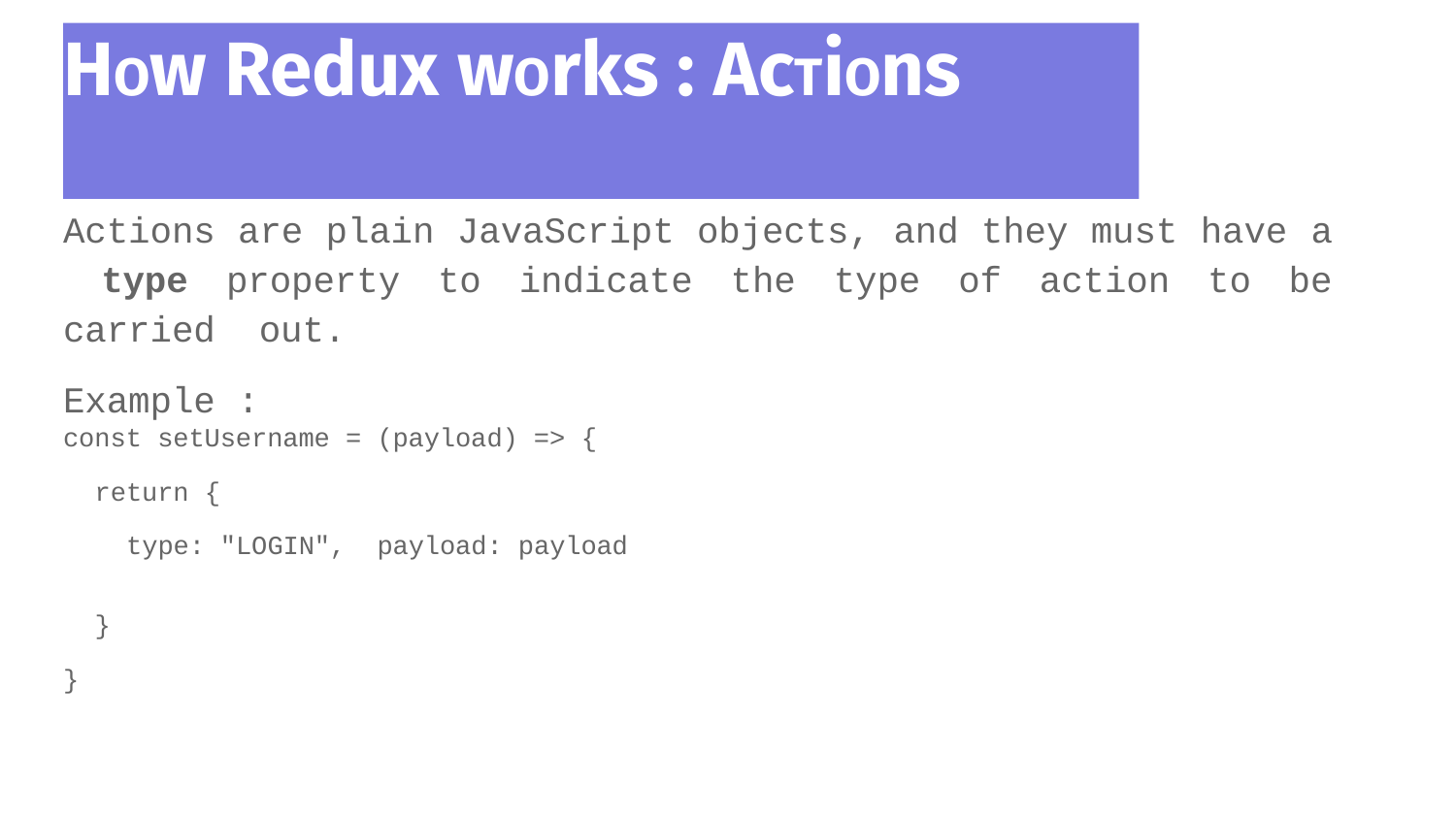

# HOw Redux wOrks : AcTiOns
Actions are plain JavaScript objects, and they must have a  type property to indicate the type of action to be carried  out.
Example :
const setUsername = (payload) => {
return {
type: "LOGIN",  payload: payload

}
}